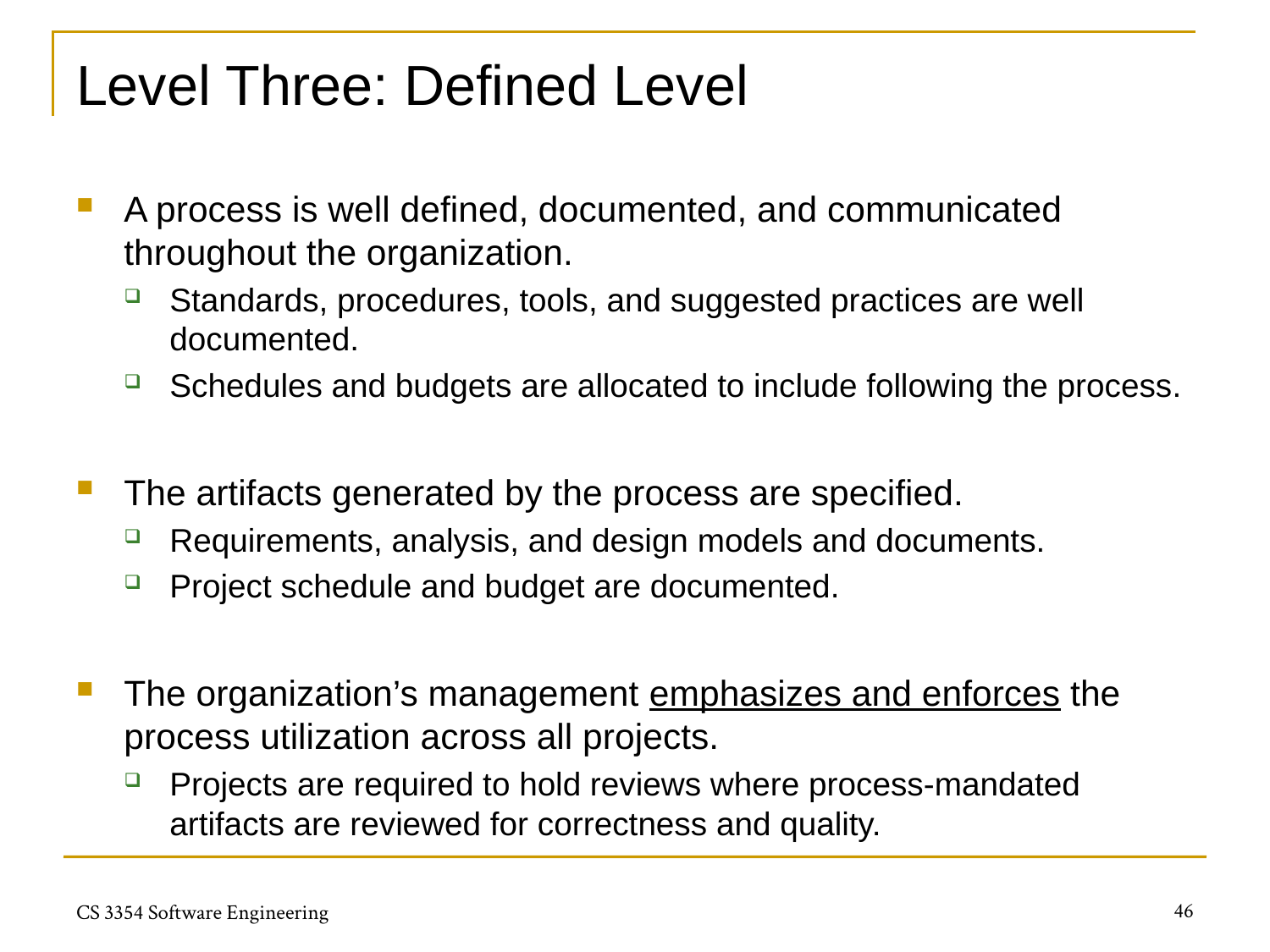

# Level Three: Defined Level
A process is well defined, documented, and communicated throughout the organization.
Standards, procedures, tools, and suggested practices are well documented.
Schedules and budgets are allocated to include following the process.

The artifacts generated by the process are specified.
Requirements, analysis, and design models and documents.
Project schedule and budget are documented.

The organization’s management emphasizes and enforces the process utilization across all projects.
Projects are required to hold reviews where process-mandated artifacts are reviewed for correctness and quality.
CS 3354 Software Engineering
46